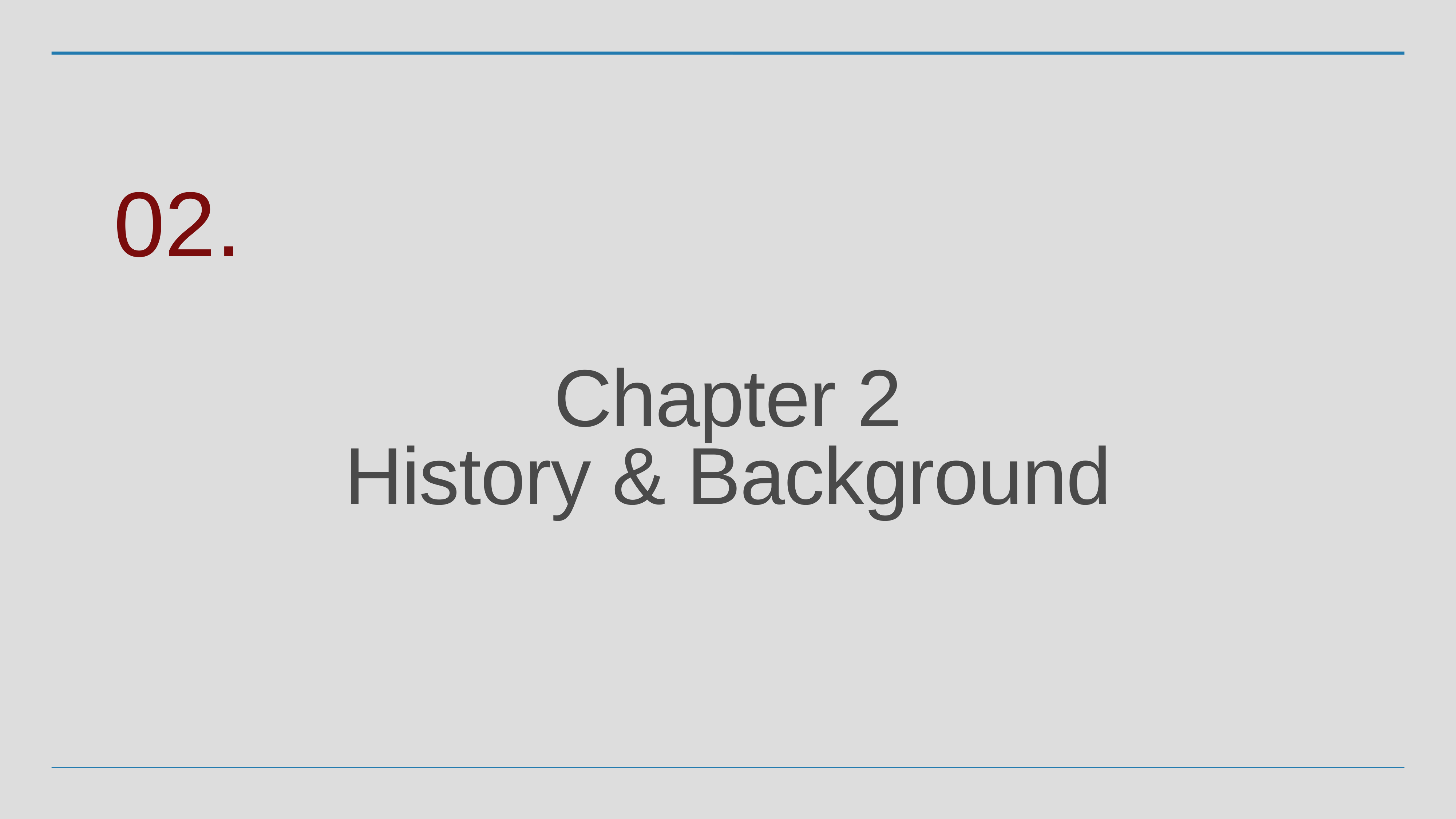

02.
# Chapter 2
History & Background